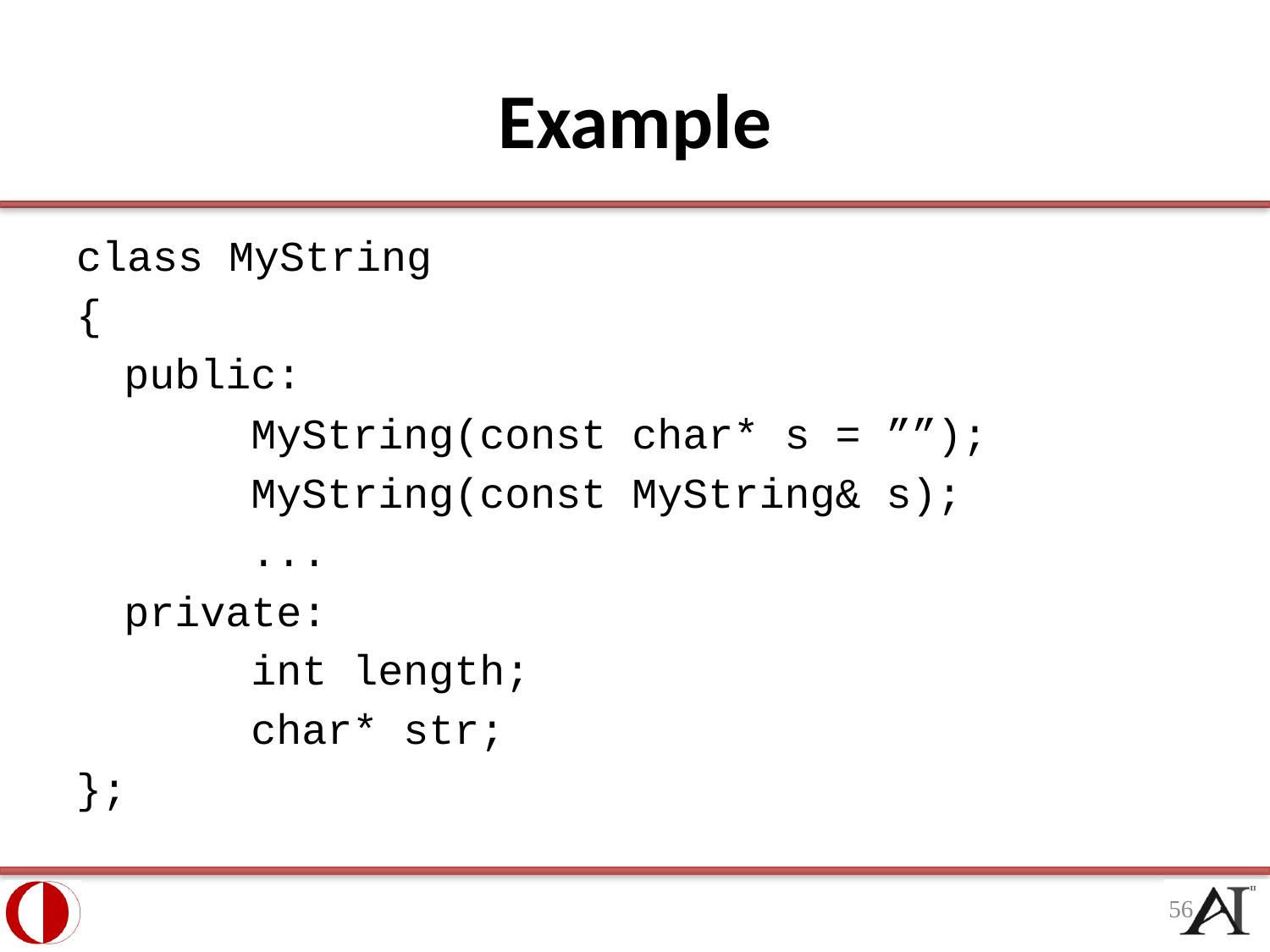

# Example
class MyString
{
	public:
		MyString(const char* s = ””);
		MyString(const MyString& s);
		...
	private:
		int length;
		char* str;
};

56